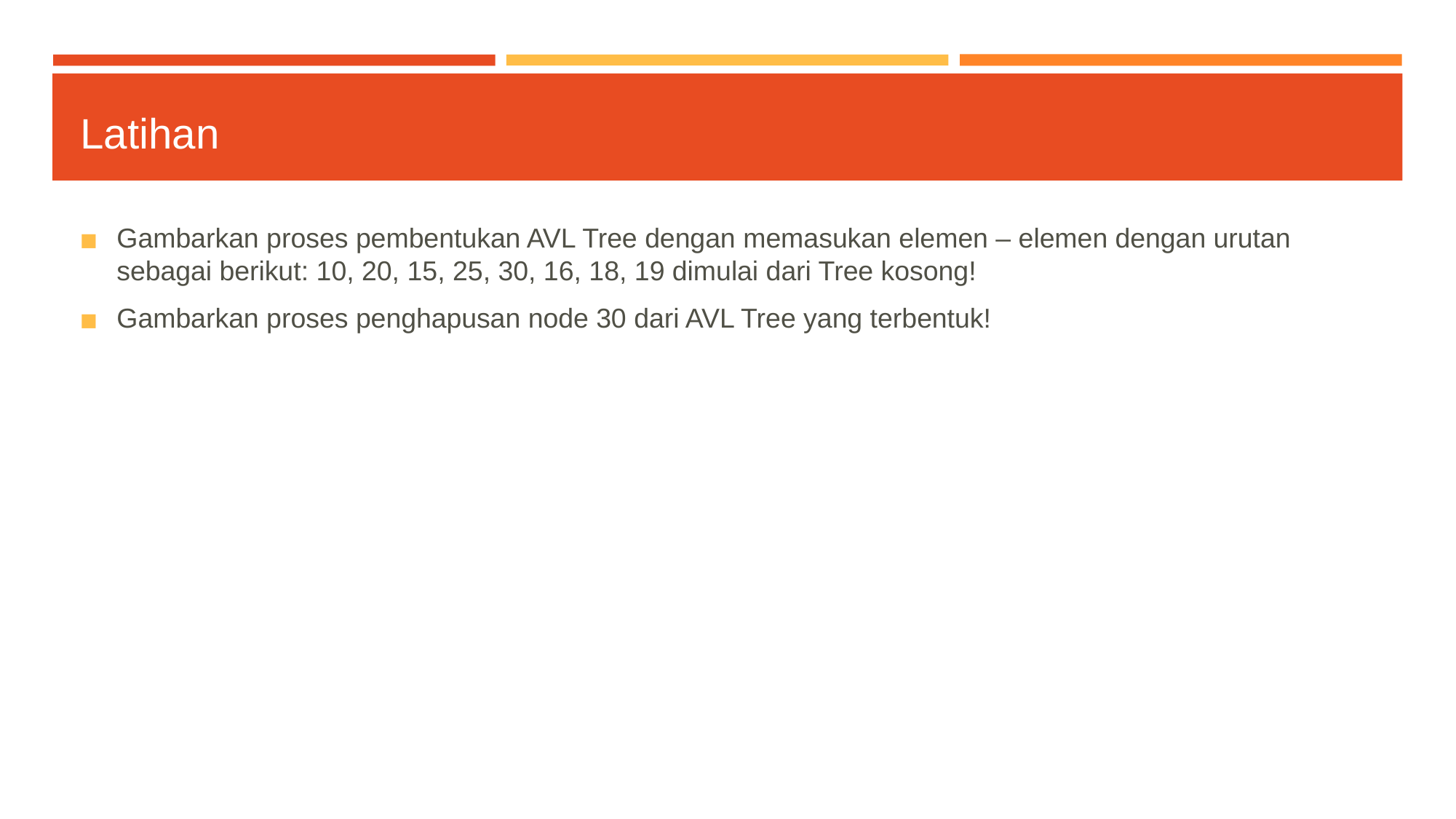

# Latihan
Gambarkan proses pembentukan AVL Tree dengan memasukan elemen – elemen dengan urutan sebagai berikut: 10, 20, 15, 25, 30, 16, 18, 19 dimulai dari Tree kosong!
Gambarkan proses penghapusan node 30 dari AVL Tree yang terbentuk!